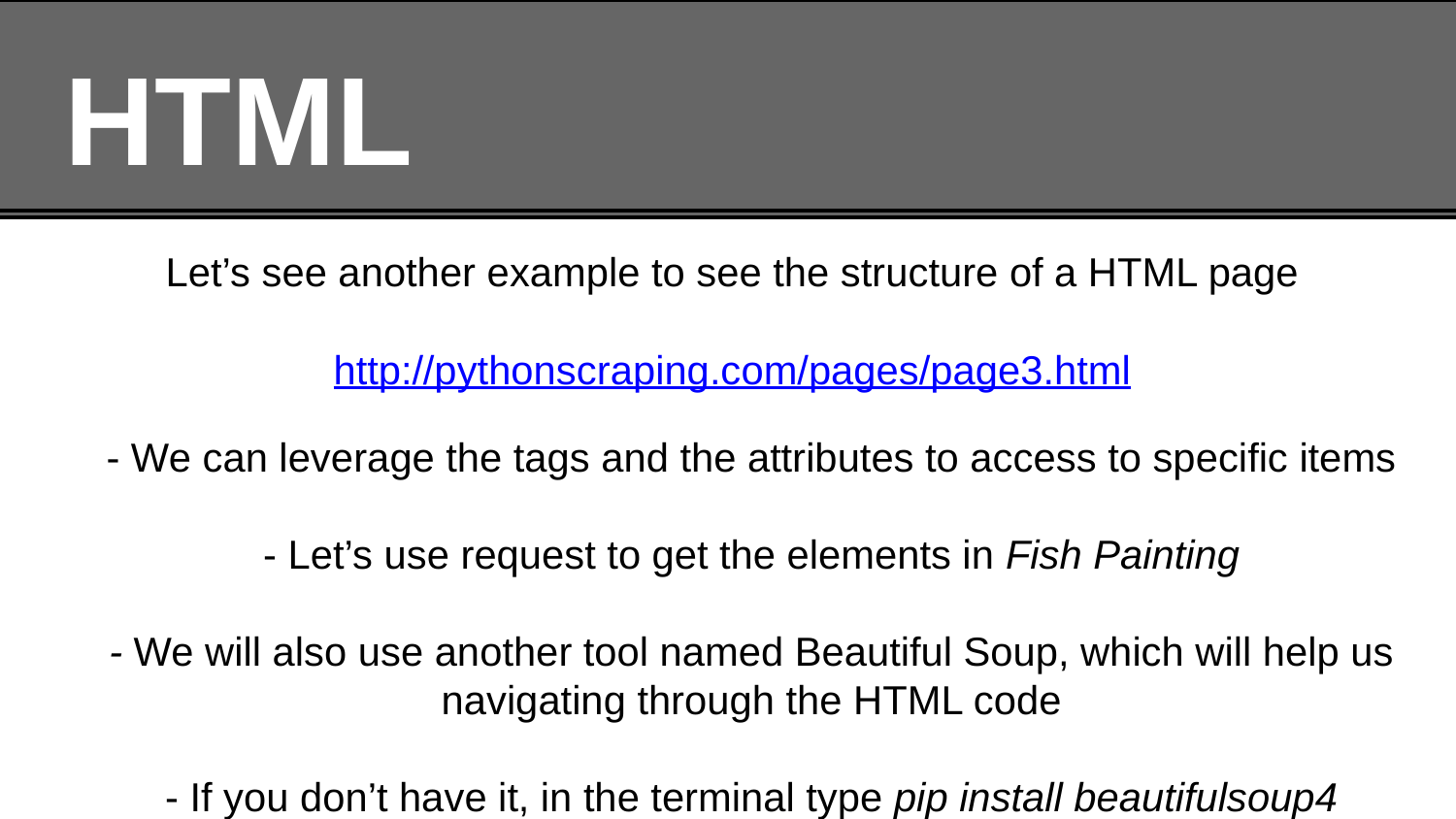

# HTML

Let’s see another example to see the structure of a HTML page

http://pythonscraping.com/pages/page3.html
- We can leverage the tags and the attributes to access to specific items

- Let’s use request to get the elements in Fish Painting

- We will also use another tool named Beautiful Soup, which will help us
navigating through the HTML code

- If you don’t have it, in the terminal type pip install beautifulsoup4